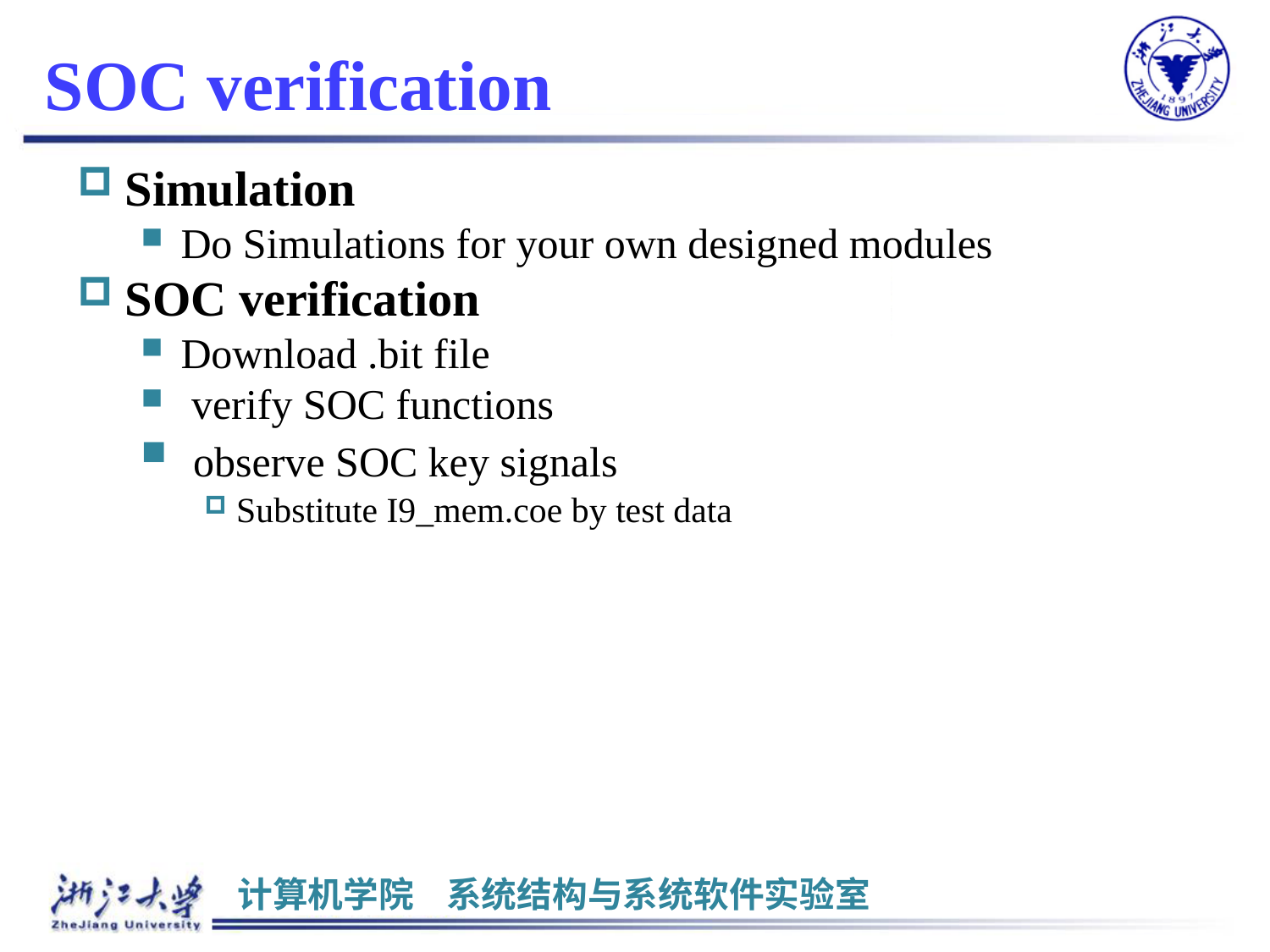

# SOC verification
Simulation
Do Simulations for your own designed modules
SOC verification
Download .bit file
 verify SOC functions
 observe SOC key signals
Substitute I9_mem.coe by test data